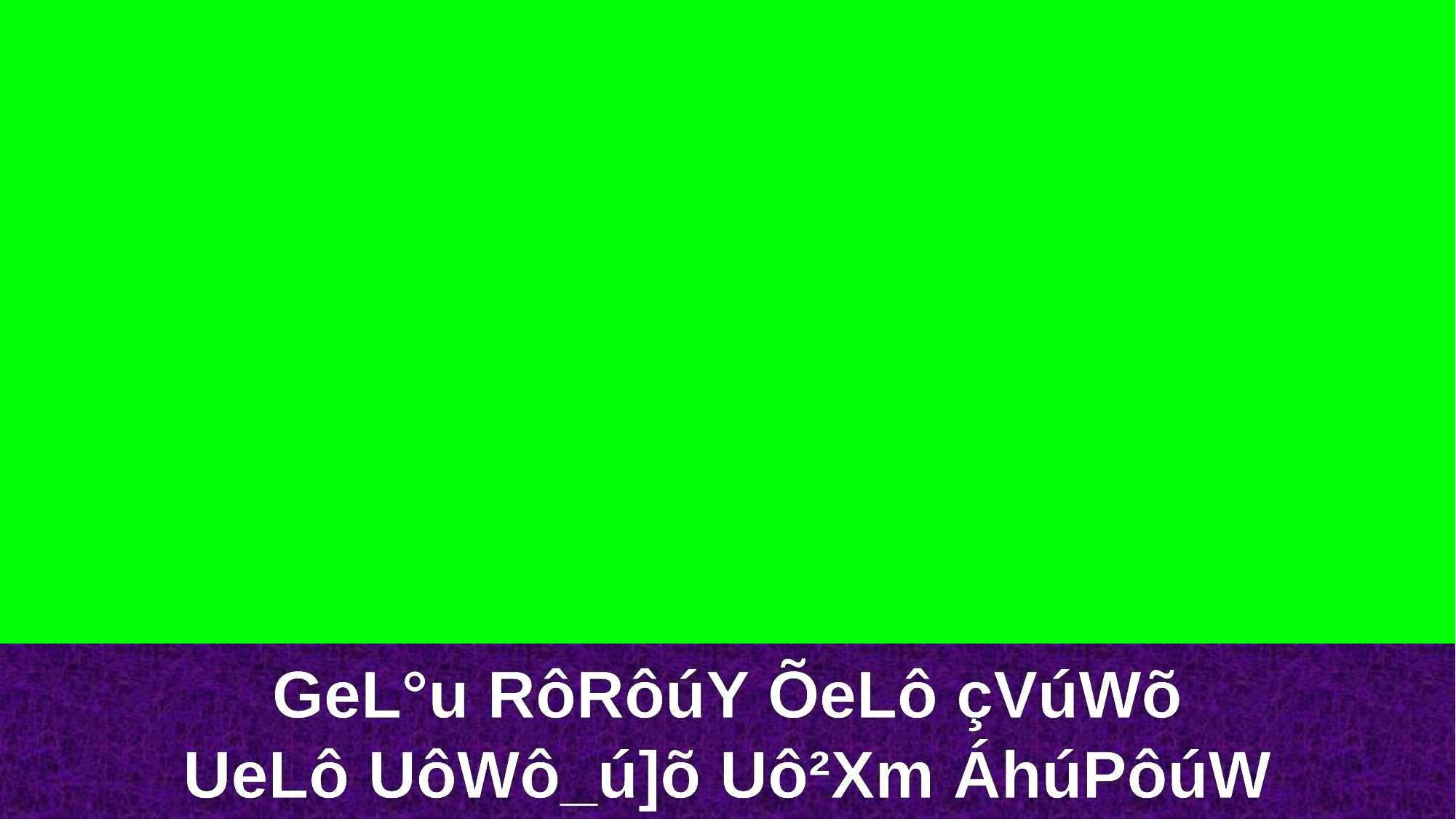

GeL°u RôRôúY ÕeLô çVúWõ
UeLô UôWô_ú]õ Uô²Xm ÁhúPôúW